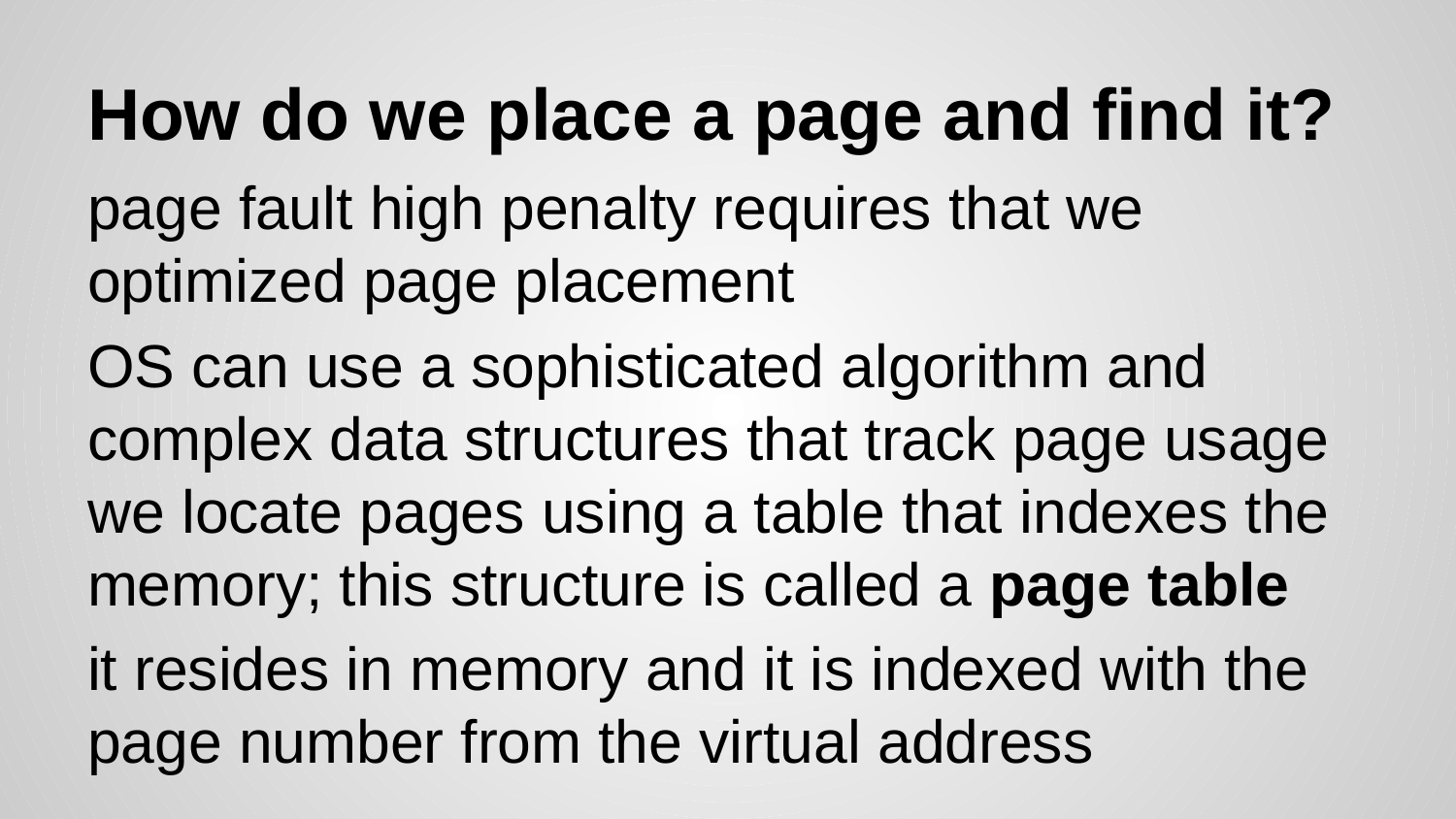

# How do we place a page and find it?
page fault high penalty requires that we optimized page placement
OS can use a sophisticated algorithm and complex data structures that track page usage
we locate pages using a table that indexes the memory; this structure is called a page table
it resides in memory and it is indexed with the page number from the virtual address